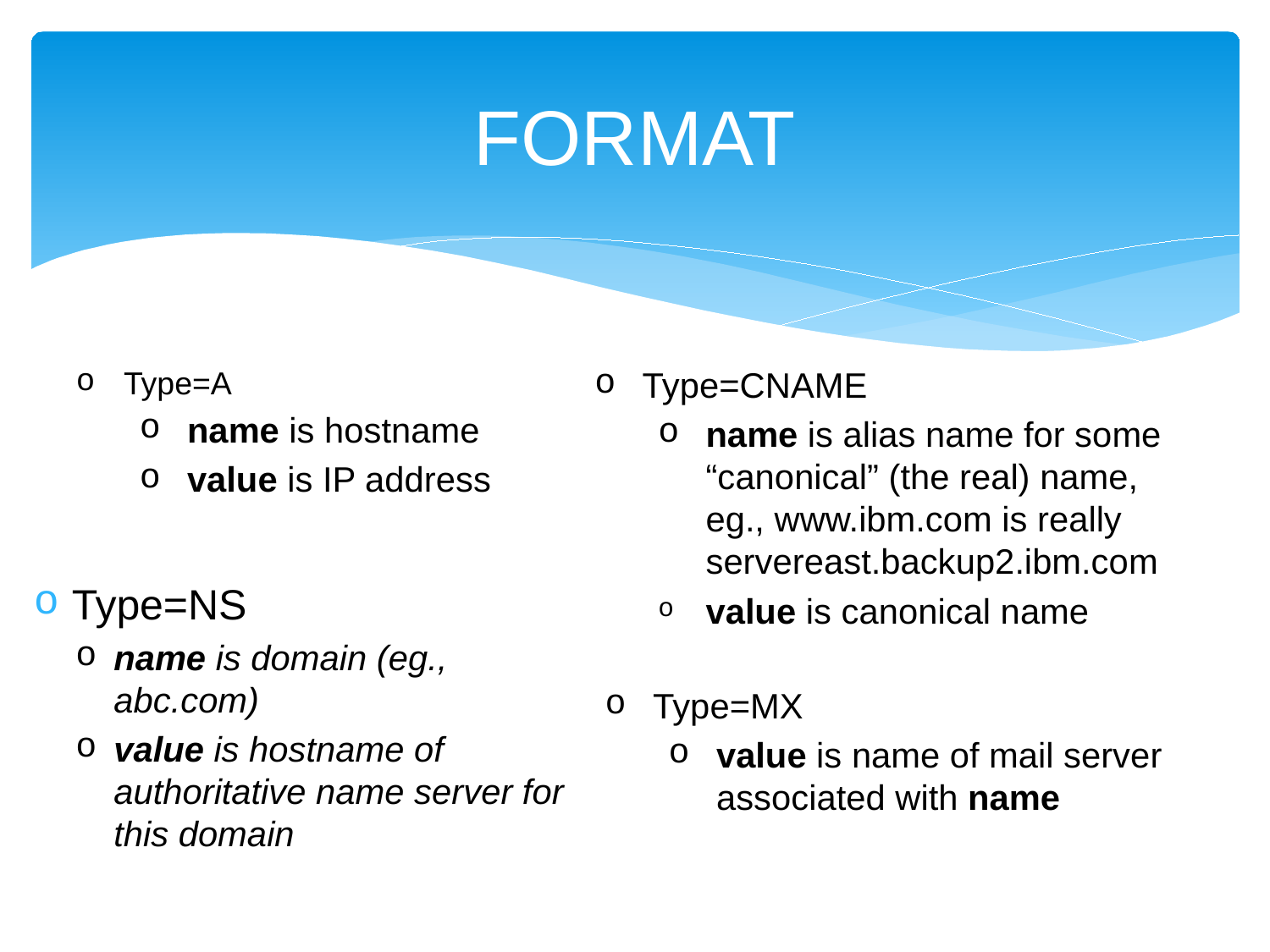

# FORMAT
Type=A
name is hostname
value is IP address

Type=CNAME
name is alias name for some “canonical” (the real) name, eg., www.ibm.com is really  servereast.backup2.ibm.com
value is canonical name

Type=NS
name is domain (eg., abc.com)
value is hostname of authoritative name server for this domain

Type=MX
value is name of mail server associated with name